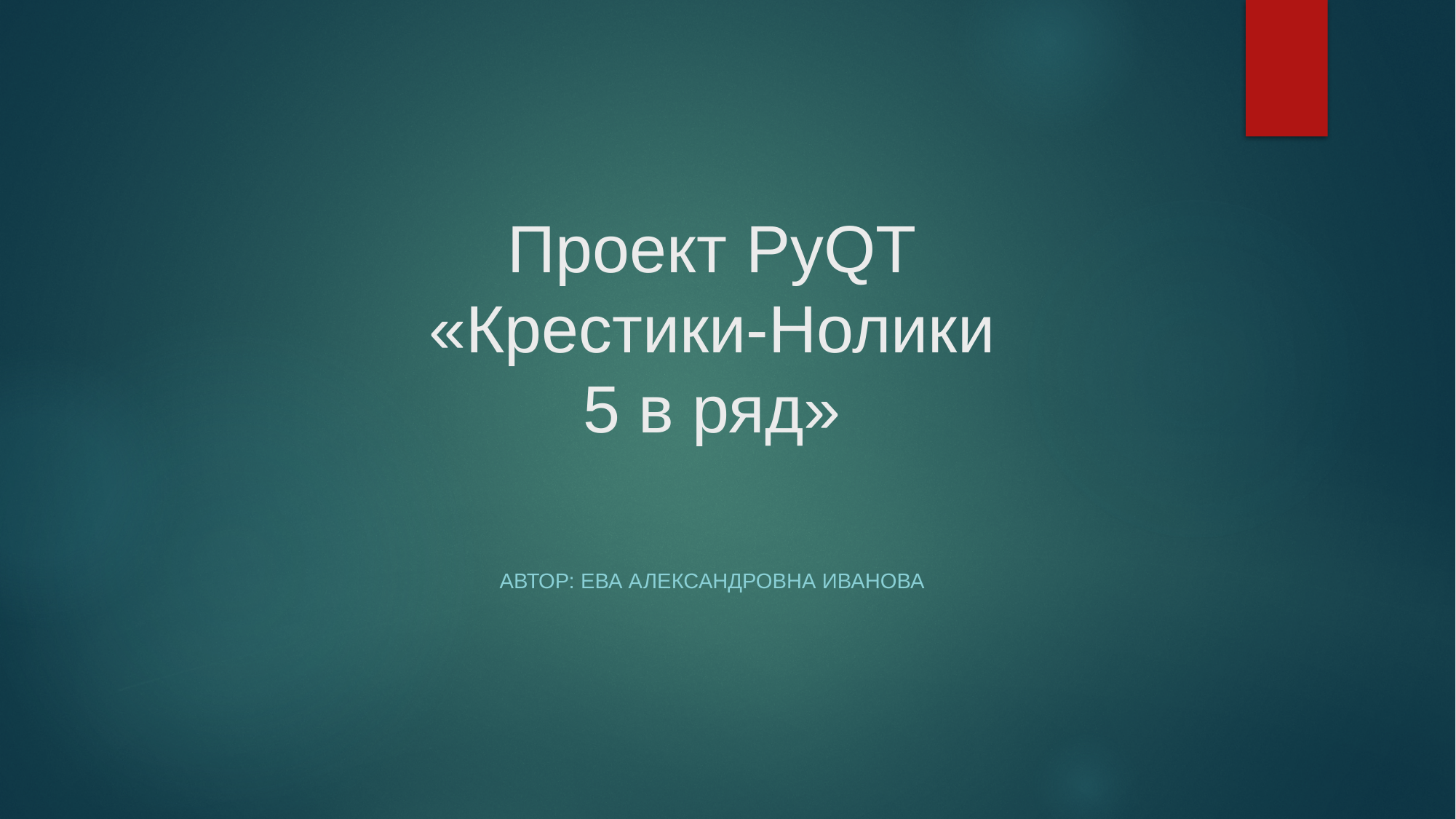

# Проект PyQT «Крестики-Нолики 5 в ряд»
Автор: Ева АЛЕКСАНДРОВНА Иванова